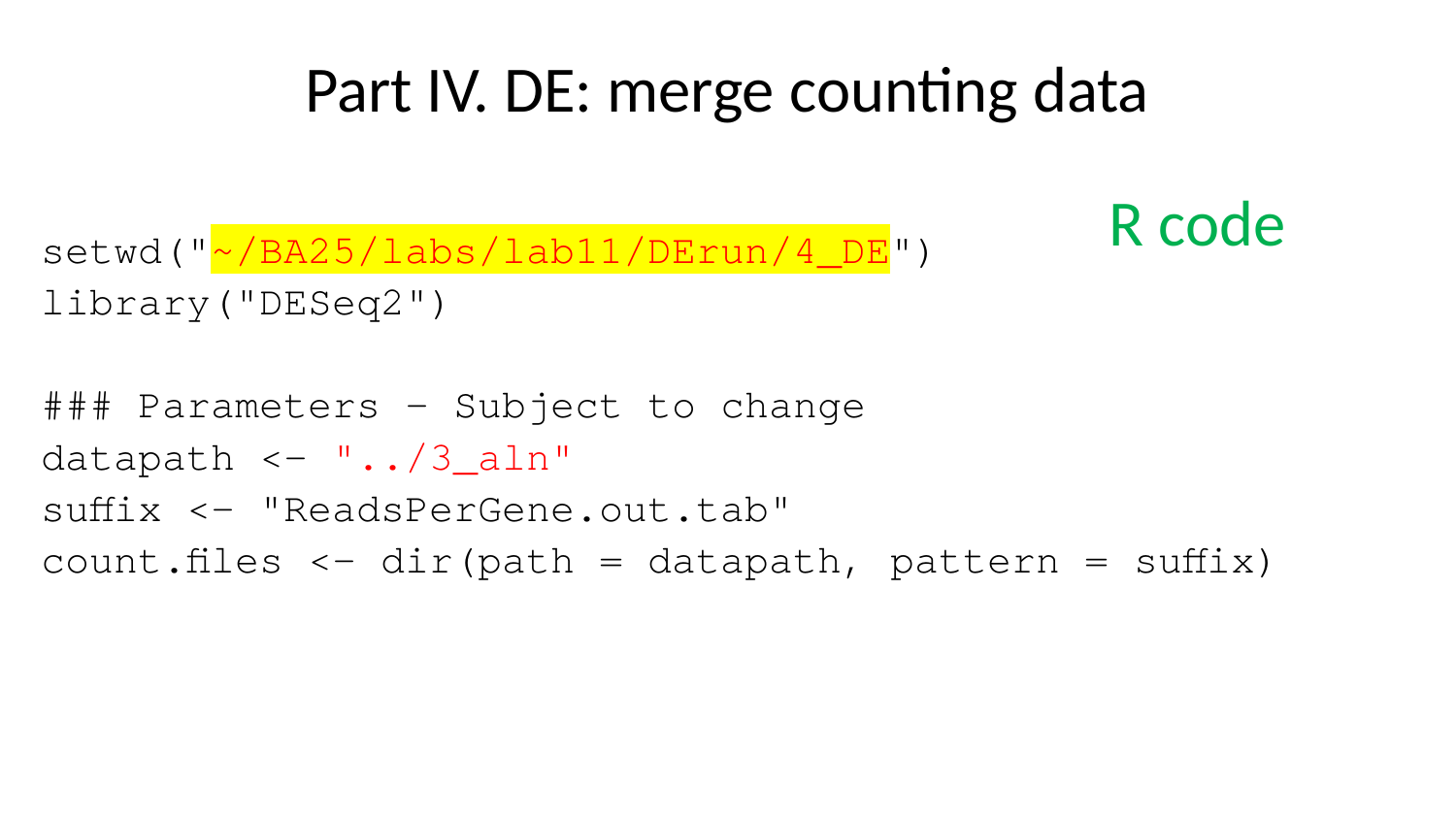

# Part IV. DE: merge counting data
R code
setwd("~/BA25/labs/lab11/DErun/4_DE")
library("DESeq2")

### Parameters - Subject to change
datapath <- "../3_aln"
suffix <- "ReadsPerGene.out.tab"
count.files <- dir(path = datapath, pattern = suffix)